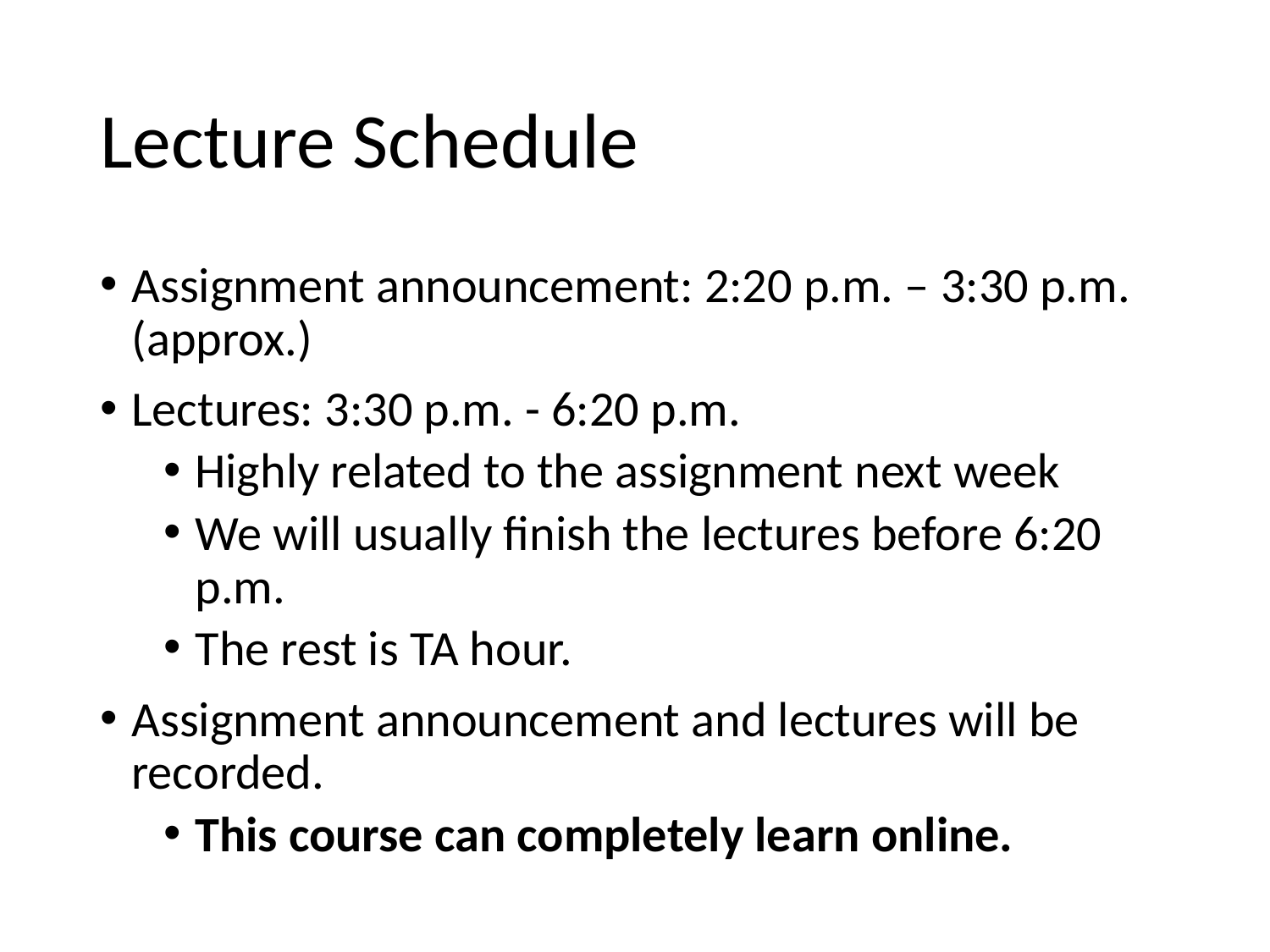

# Lecture Schedule
Assignment announcement: 2:20 p.m. – 3:30 p.m. (approx.)
Lectures: 3:30 p.m. - 6:20 p.m.
Highly related to the assignment next week
We will usually finish the lectures before 6:20 p.m.
The rest is TA hour.
Assignment announcement and lectures will be recorded.
This course can completely learn online.